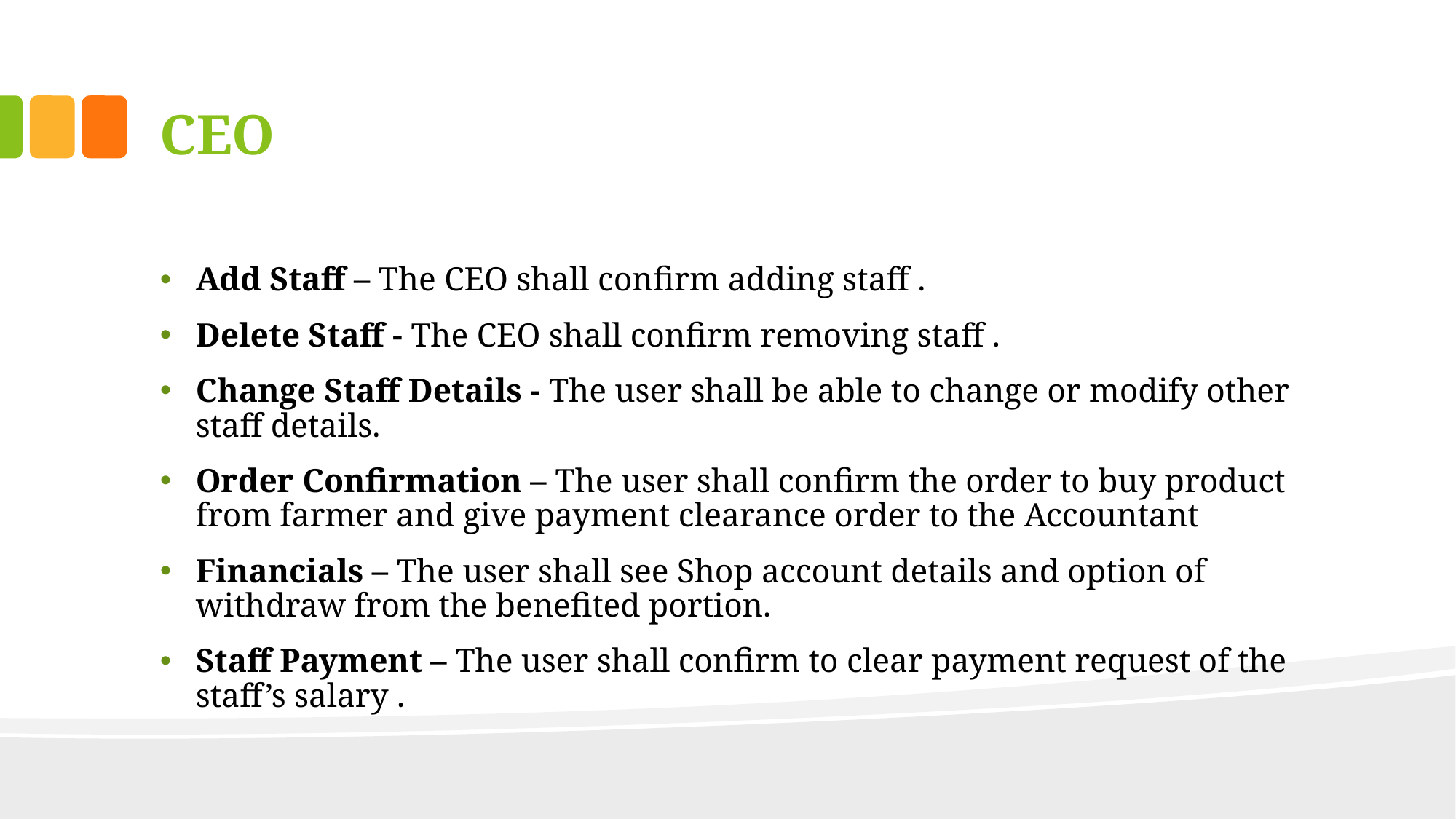

# CEO

Add Staff – The CEO shall confirm adding staff .
Delete Staff - The CEO shall confirm removing staff .
Change Staff Details - The user shall be able to change or modify other staff details.
Order Confirmation – The user shall confirm the order to buy product from farmer and give payment clearance order to the Accountant
Financials – The user shall see Shop account details and option of withdraw from the benefited portion.
Staff Payment – The user shall confirm to clear payment request of the staff’s salary .